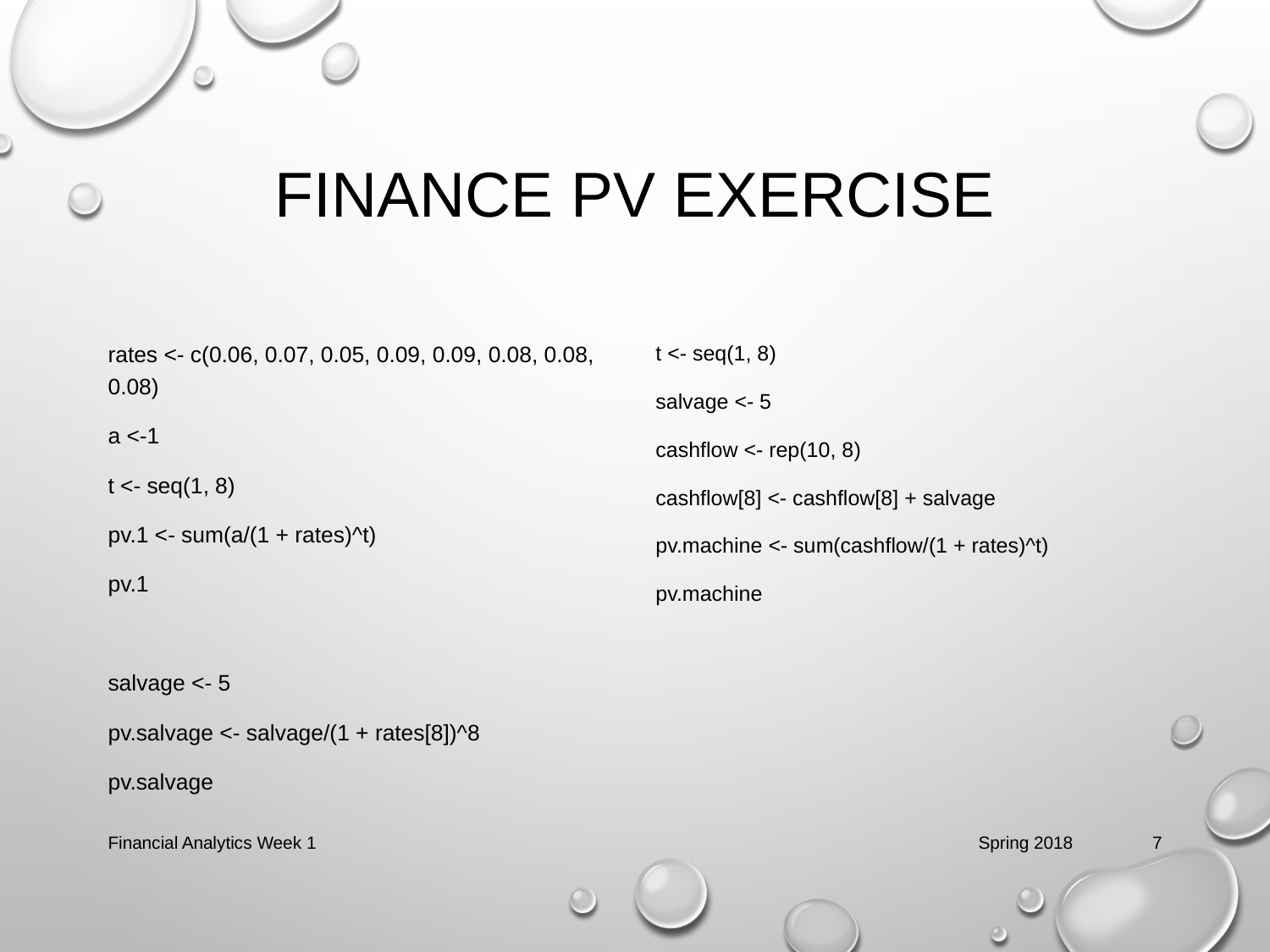

# Finance PV exercise
rates <- c(0.06, 0.07, 0.05, 0.09, 0.09, 0.08, 0.08, 0.08)
a <-1
t <- seq(1, 8)
pv.1 <- sum(a/(1 + rates)^t)
pv.1

salvage <- 5
pv.salvage <- salvage/(1 + rates[8])^8
pv.salvage

t <- seq(1, 8)
salvage <- 5
cashflow <- rep(10, 8)
cashflow[8] <- cashflow[8] + salvage
pv.machine <- sum(cashflow/(1 + rates)^t)
pv.machine
Financial Analytics Week 1
Spring 2018
7